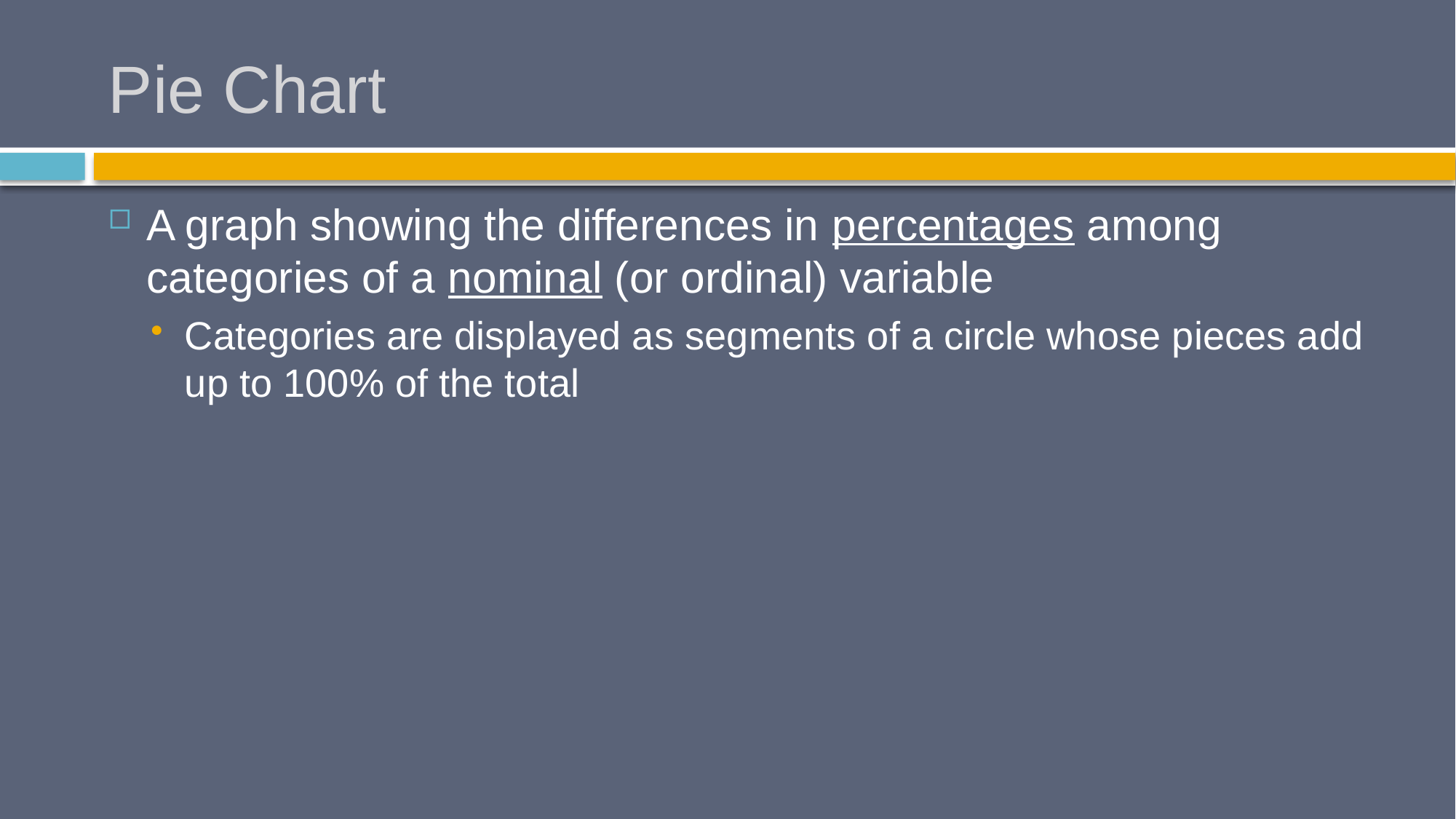

# Pie Chart
A graph showing the differences in percentages among categories of a nominal (or ordinal) variable
Categories are displayed as segments of a circle whose pieces add up to 100% of the total